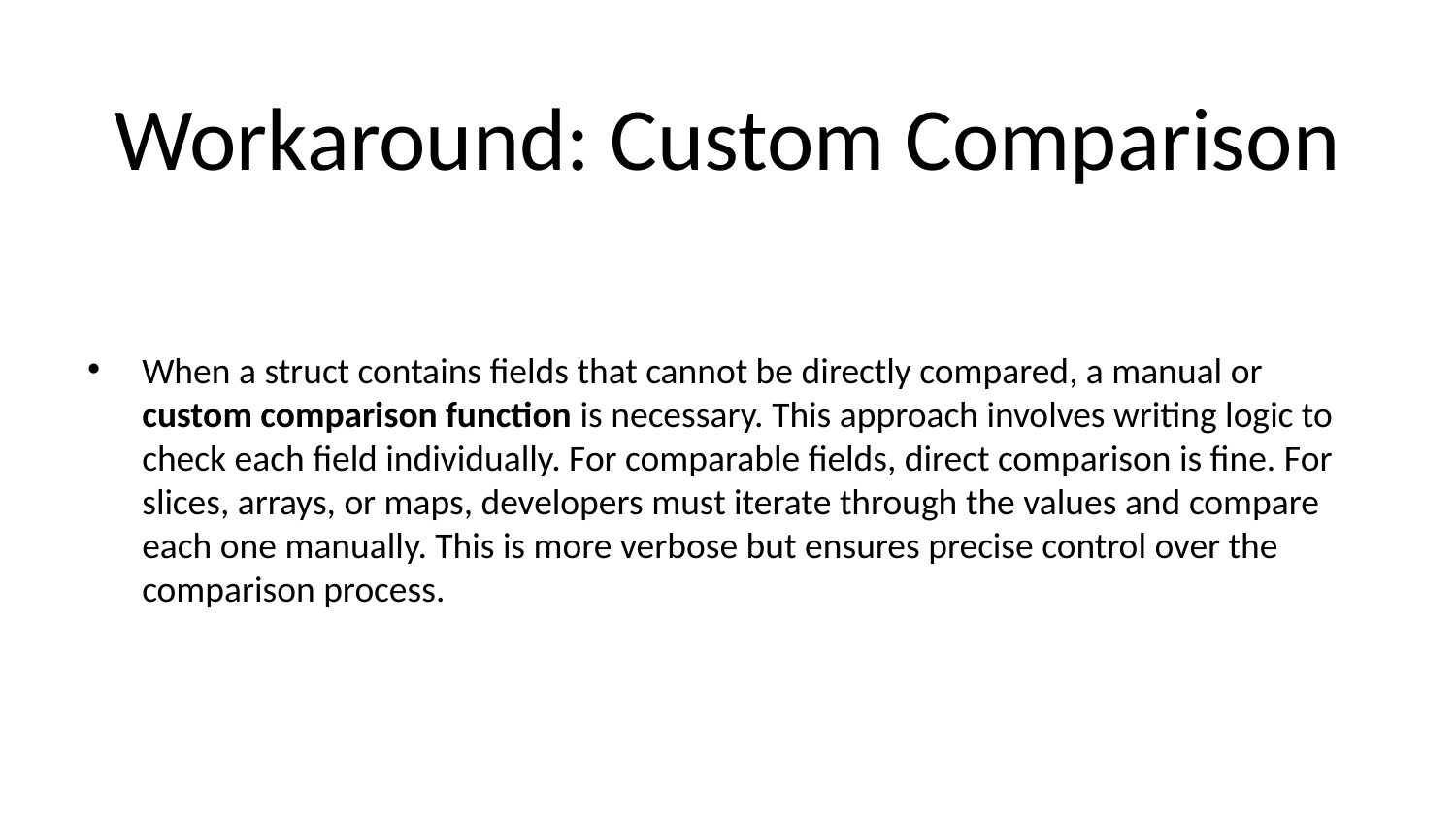

# Workaround: Custom Comparison

When a struct contains fields that cannot be directly compared, a manual or custom comparison function is necessary. This approach involves writing logic to check each field individually. For comparable fields, direct comparison is fine. For slices, arrays, or maps, developers must iterate through the values and compare each one manually. This is more verbose but ensures precise control over the comparison process.